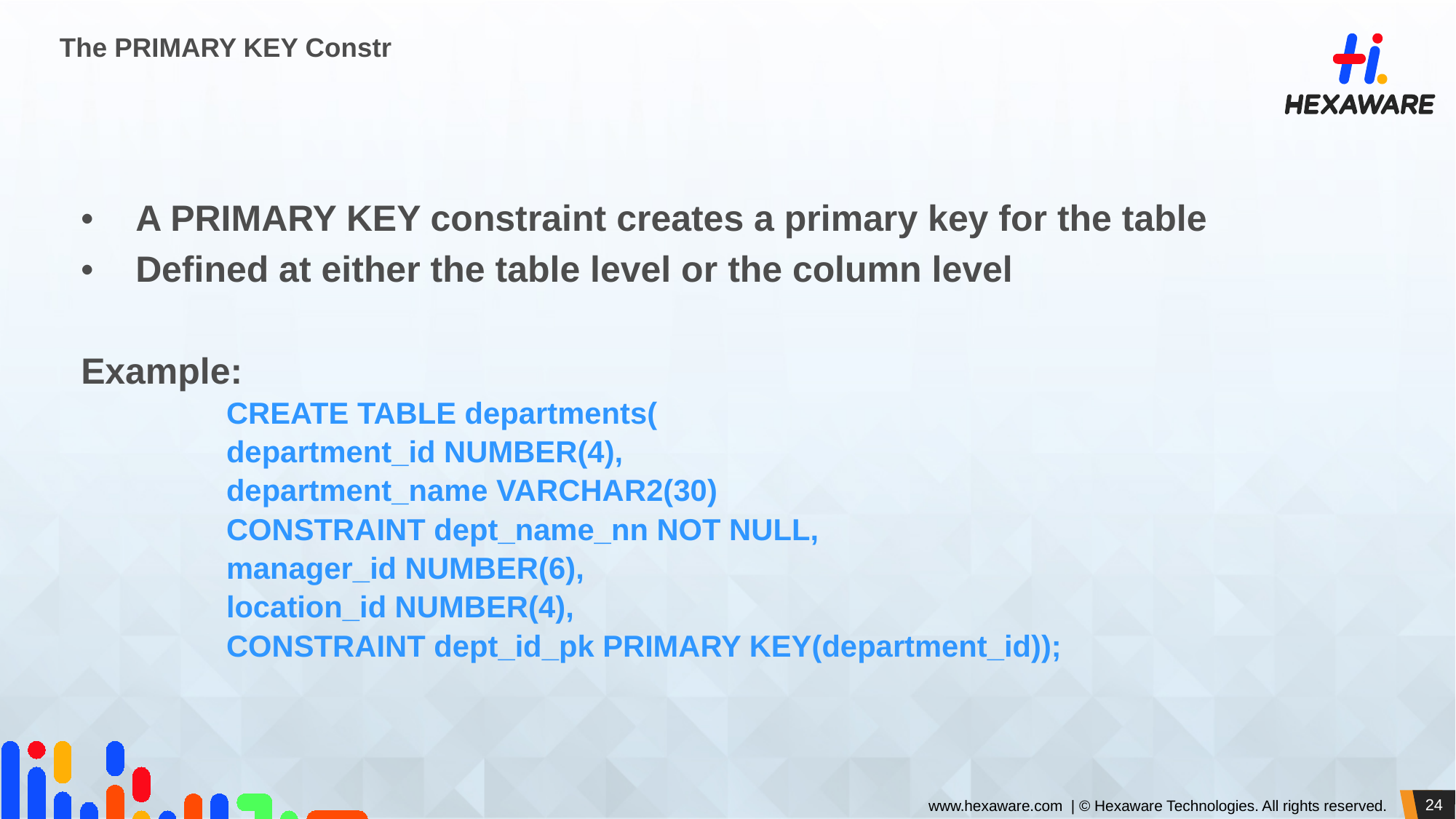

# The PRIMARY KEY Constr
A PRIMARY KEY constraint creates a primary key for the table
Defined at either the table level or the column level

Example:
CREATE TABLE departments(
department_id NUMBER(4),
department_name VARCHAR2(30)
CONSTRAINT dept_name_nn NOT NULL,
manager_id NUMBER(6),
location_id NUMBER(4),
CONSTRAINT dept_id_pk PRIMARY KEY(department_id));